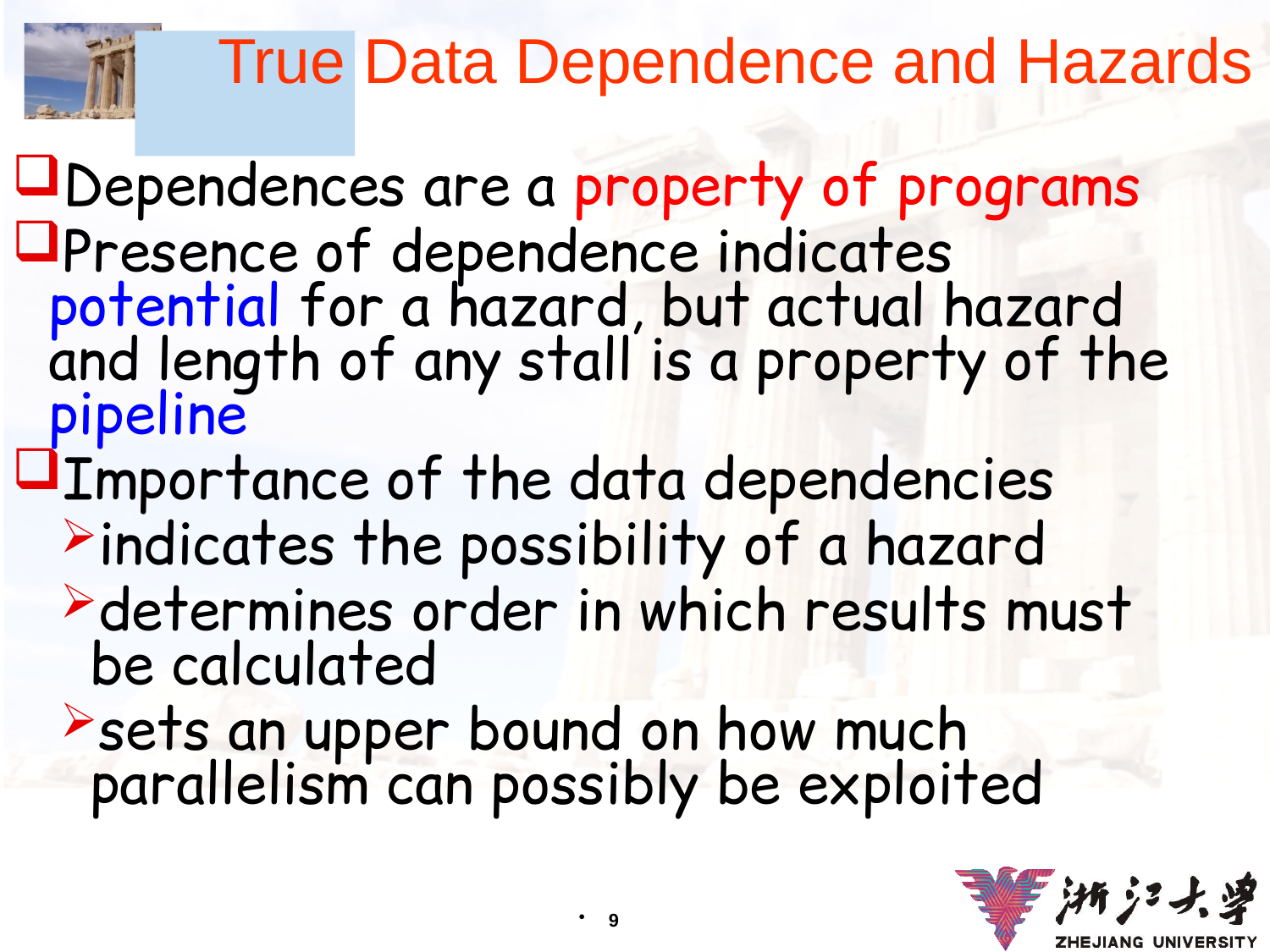

# True Data Dependence and Hazards
Dependences are a property of programs
Presence of dependence indicates potential for a hazard, but actual hazard and length of any stall is a property of the pipeline
Importance of the data dependencies
indicates the possibility of a hazard
determines order in which results must be calculated
sets an upper bound on how much parallelism can possibly be exploited